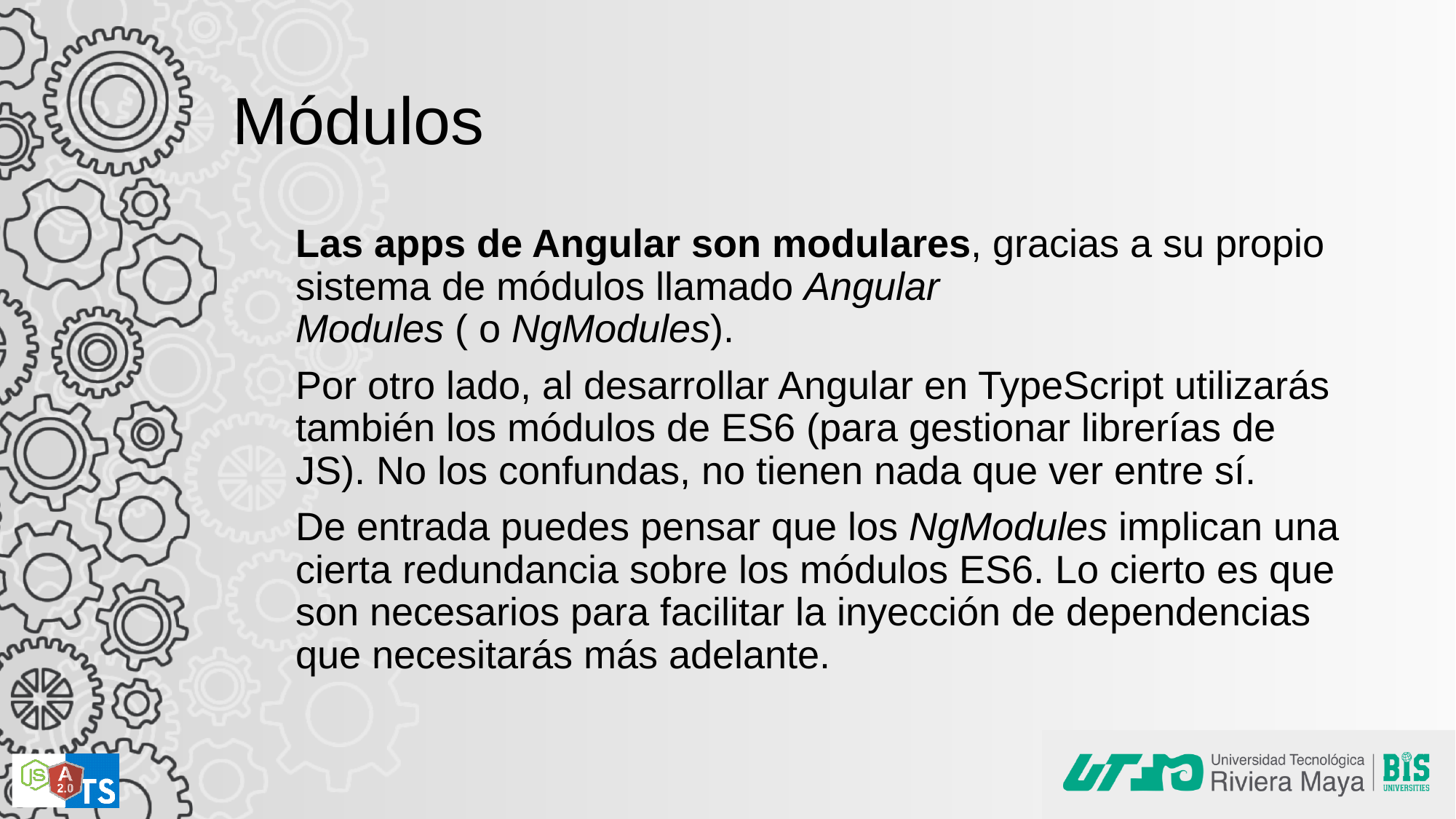

# Módulos
Las apps de Angular son modulares, gracias a su propio sistema de módulos llamado Angular Modules ( o NgModules).
Por otro lado, al desarrollar Angular en TypeScript utilizarás también los módulos de ES6 (para gestionar librerías de JS). No los confundas, no tienen nada que ver entre sí.
De entrada puedes pensar que los NgModules implican una cierta redundancia sobre los módulos ES6. Lo cierto es que son necesarios para facilitar la inyección de dependencias que necesitarás más adelante.